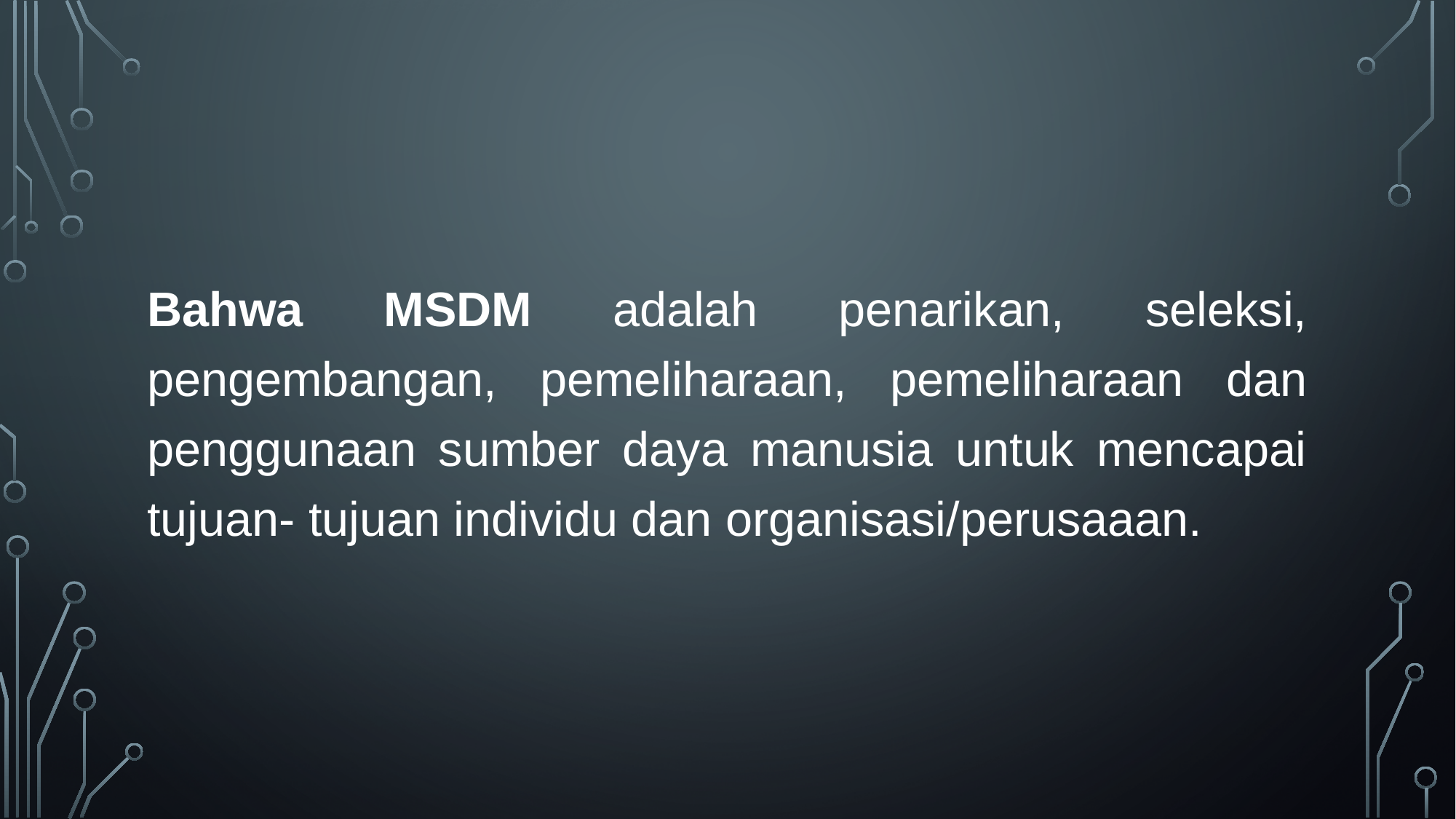

Bahwa MSDM adalah penarikan, seleksi, pengembangan, pemeliharaan, pemeliharaan dan penggunaan sumber daya manusia untuk mencapai tujuan- tujuan individu dan organisasi/perusaaan.